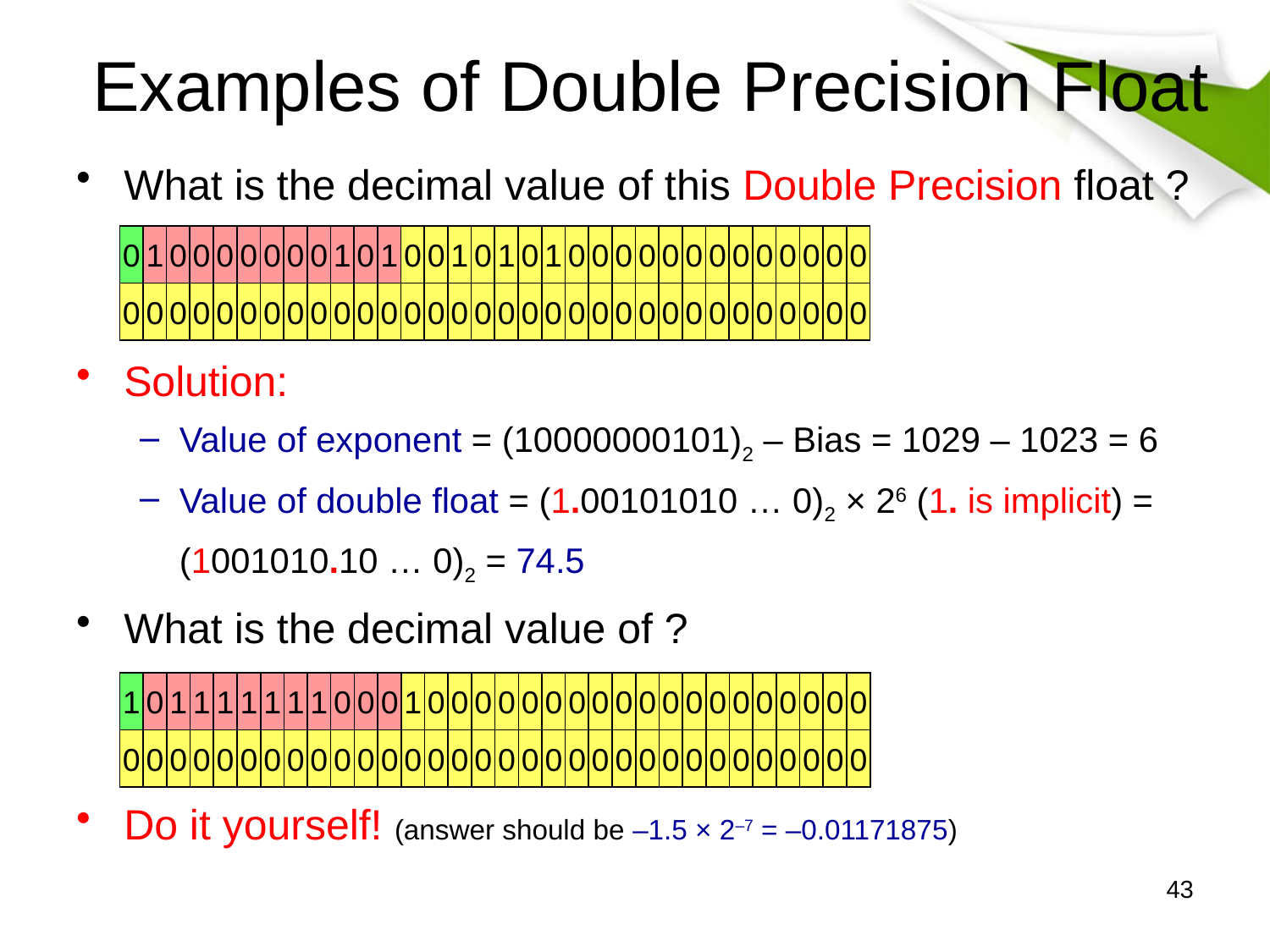

# Examples of Double Precision Float
What is the decimal value of this Double Precision float ?

Solution:
Value of exponent = (10000000101)2 – Bias = 1029 – 1023 = 6
Value of double float = (1.00101010 … 0)2 × 26 (1. is implicit) =
	(1001010.10 … 0)2 = 74.5
What is the decimal value of ?

Do it yourself! (answer should be –1.5 × 2–7 = –0.01171875)
0
1
0
0
0
0
0
0
0
1
0
1
0
0
1
0
1
0
1
0
0
0
0
0
0
0
0
0
0
0
0
0
0
0
0
0
0
0
0
0
0
0
0
0
0
0
0
0
0
0
0
0
0
0
0
0
0
0
0
0
0
0
0
0
1
0
1
1
1
1
1
1
1
0
0
0
1
0
0
0
0
0
0
0
0
0
0
0
0
0
0
0
0
0
0
0
0
0
0
0
0
0
0
0
0
0
0
0
0
0
0
0
0
0
0
0
0
0
0
0
0
0
0
0
0
0
0
0
43